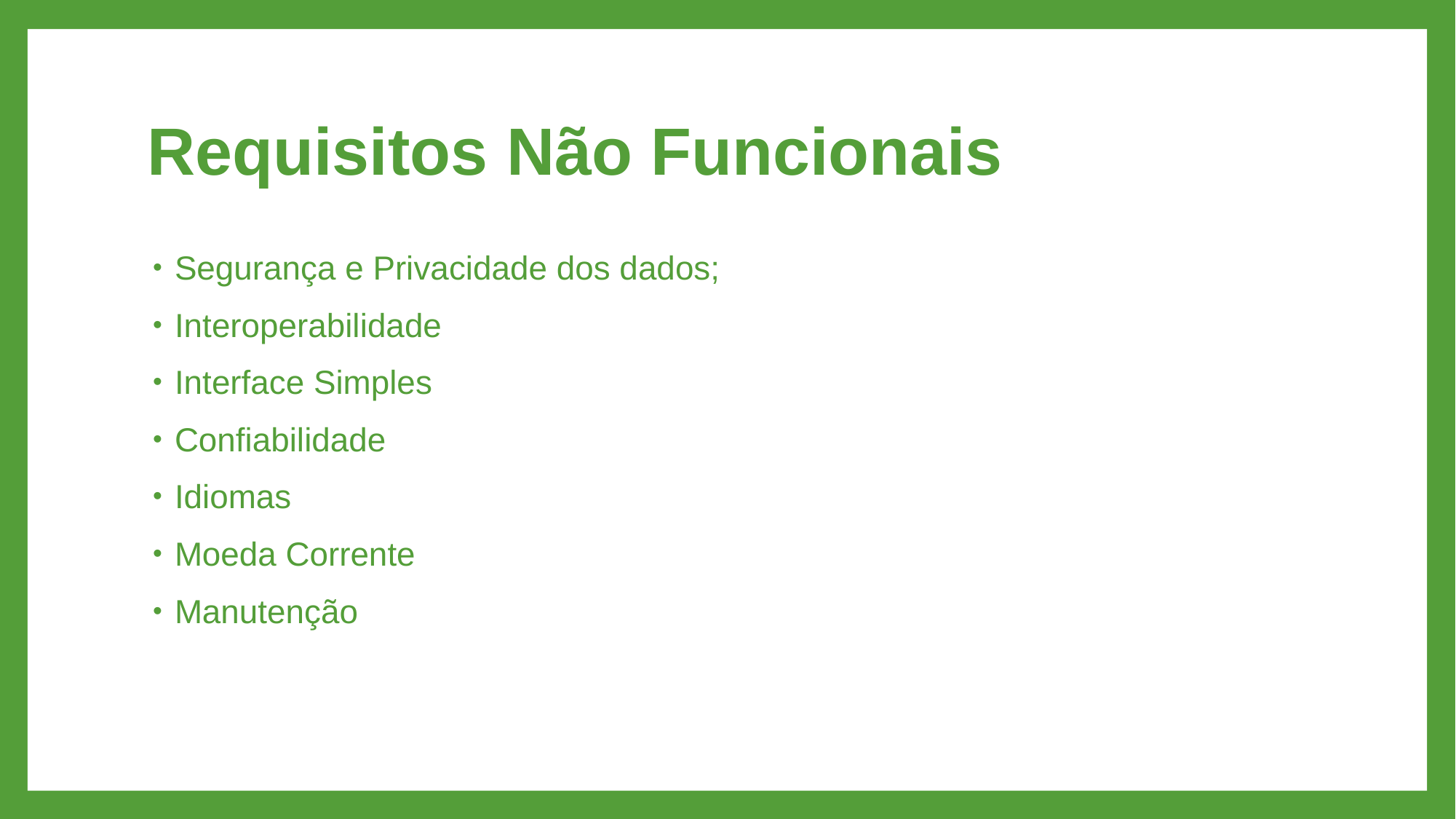

# Requisitos Não Funcionais
Segurança e Privacidade dos dados;
Interoperabilidade
Interface Simples
Confiabilidade
Idiomas
Moeda Corrente
Manutenção